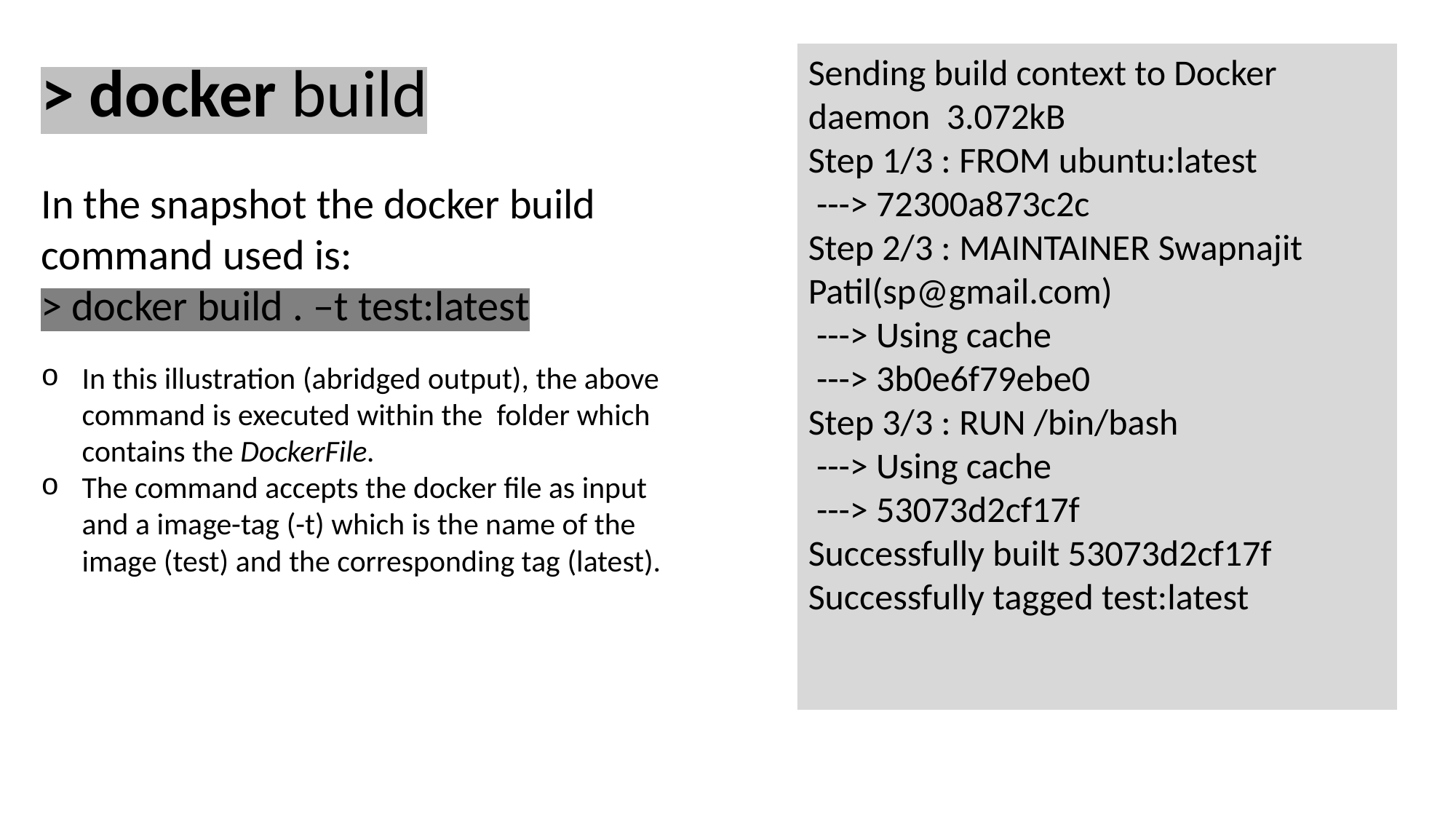

# > docker build
Sending build context to Docker daemon  3.072kB
Step 1/3 : FROM ubuntu:latest
 ---> 72300a873c2c
Step 2/3 : MAINTAINER Swapnajit Patil(sp@gmail.com)
 ---> Using cache
 ---> 3b0e6f79ebe0
Step 3/3 : RUN /bin/bash
 ---> Using cache
 ---> 53073d2cf17f
Successfully built 53073d2cf17f
Successfully tagged test:latest

In the snapshot the docker build command used is:
> docker build . –t test:latest
In this illustration (abridged output), the above command is executed within the  folder which contains the DockerFile.
The command accepts the docker file as input and a image-tag (-t) which is the name of the image (test) and the corresponding tag (latest).